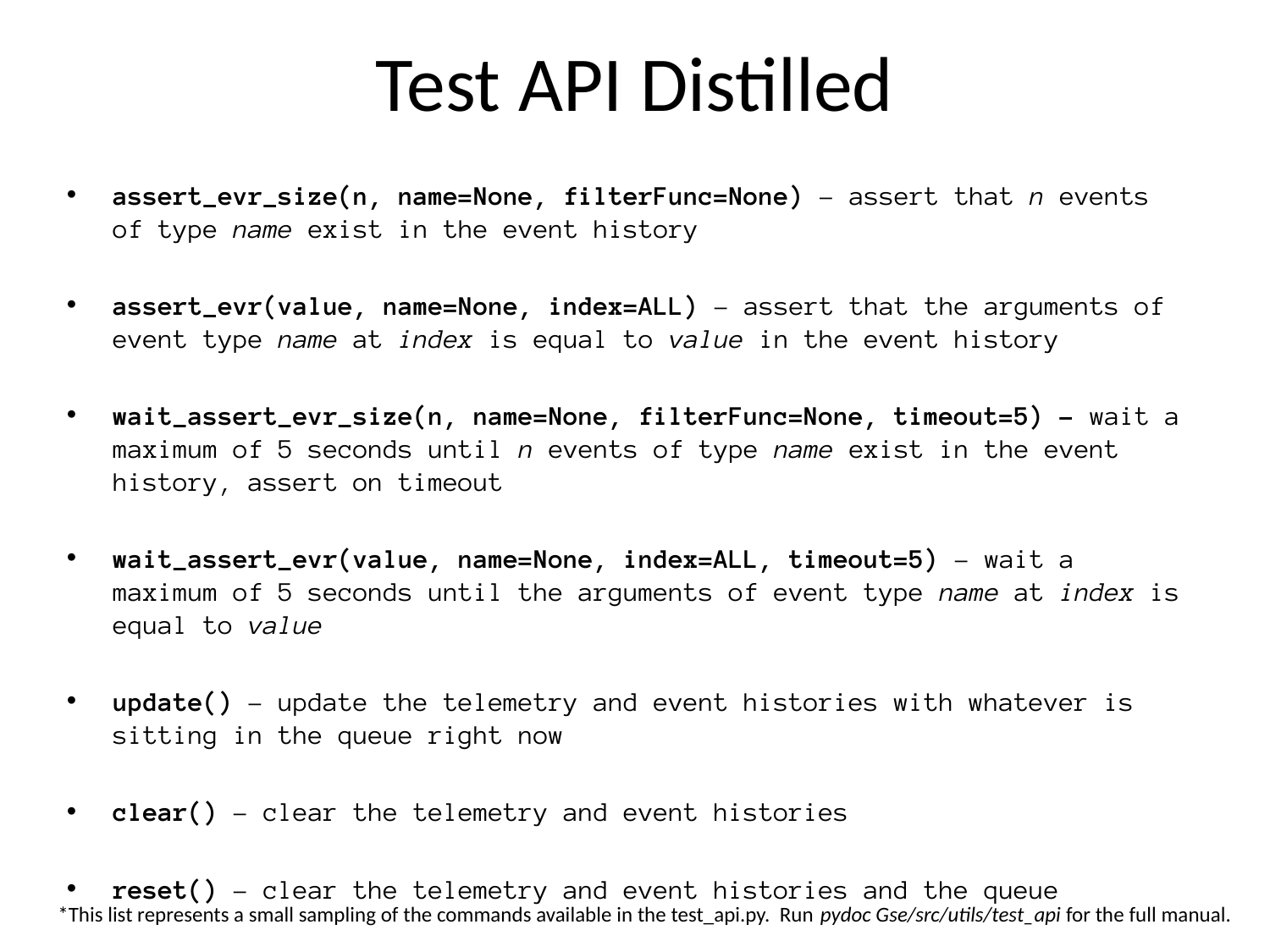

# Test API Distilled
assert_evr_size(n, name=None, filterFunc=None) – assert that n events of type name exist in the event history

assert_evr(value, name=None, index=ALL) – assert that the arguments of event type name at index is equal to value in the event history

wait_assert_evr_size(n, name=None, filterFunc=None, timeout=5) - wait a maximum of 5 seconds until n events of type name exist in the event history, assert on timeout

wait_assert_evr(value, name=None, index=ALL, timeout=5) – wait a maximum of 5 seconds until the arguments of event type name at index is equal to value

update() – update the telemetry and event histories with whatever is sitting in the queue right now

clear() – clear the telemetry and event histories

reset() – clear the telemetry and event histories and the queue

*This list represents a small sampling of the commands available in the test_api.py.  Run pydoc Gse/src/utils/test_api for the full manual.